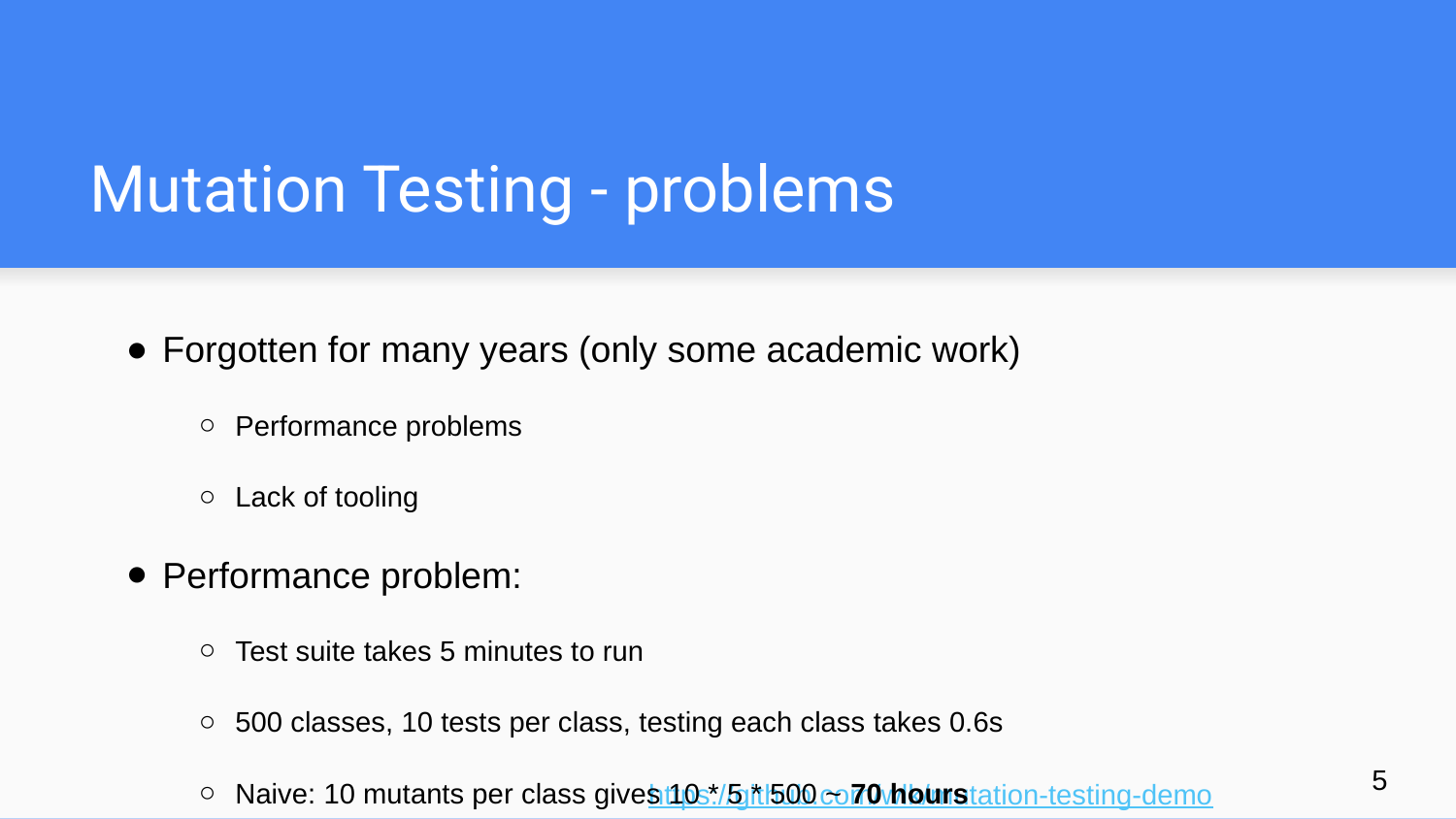

# Mutation Testing - problems
Forgotten for many years (only some academic work)
Performance problems
Lack of tooling
Performance problem:
Test suite takes 5 minutes to run
500 classes, 10 tests per class, testing each class takes 0.6s
Naive: 10 mutants per class gives 10 * 5 * 500 ~ 70 hours
Fast: 10 * 0.6 * 500 = 50 minutes

5